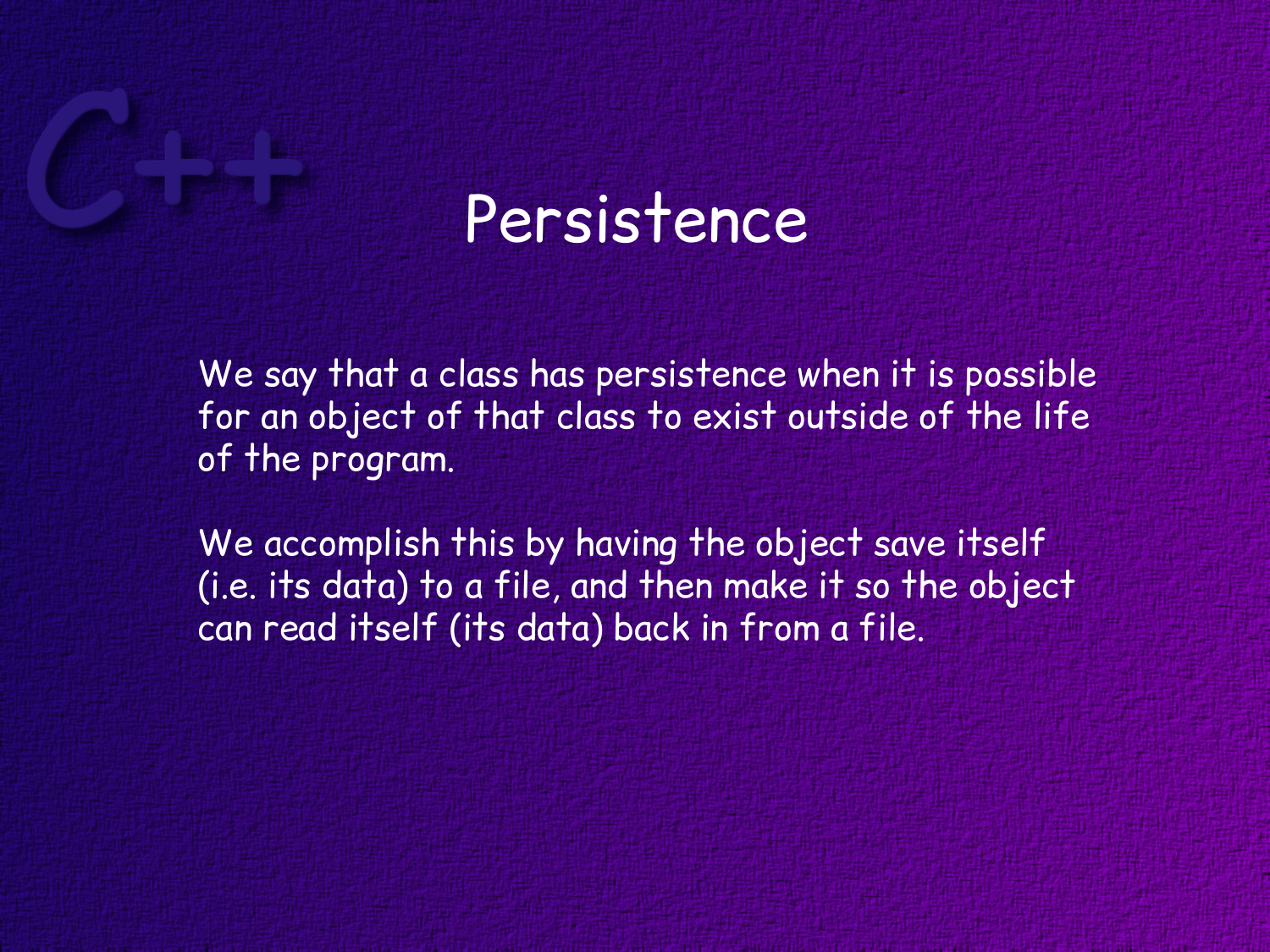

Persistence
We say that a class has persistence when it is possible
for an object of that class to exist outside of the life
of the program.

We accomplish this by having the object save itself
(i.e. its data) to a file, and then make it so the object
can read itself (its data) back in from a file.